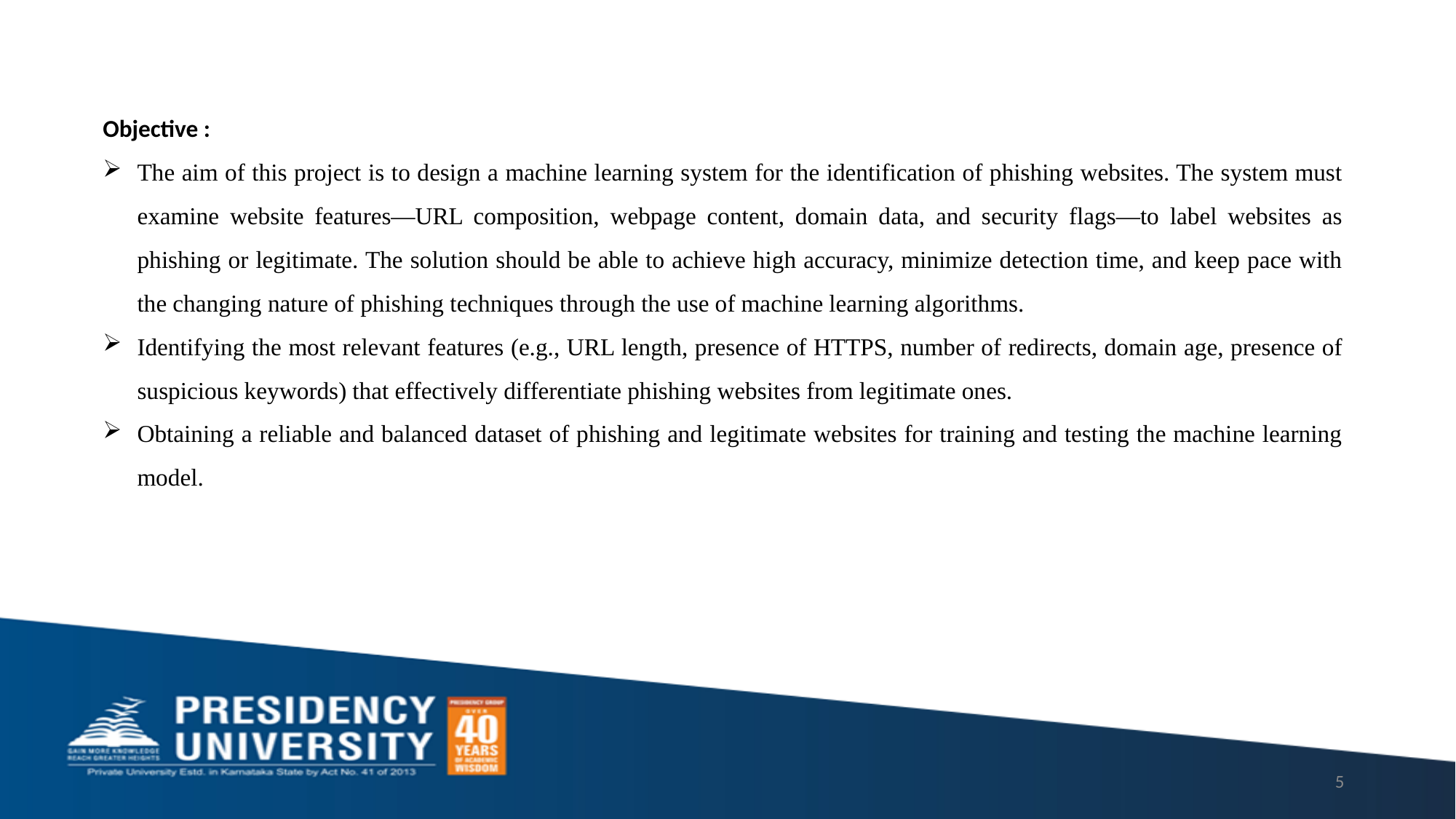

Objective :
The aim of this project is to design a machine learning system for the identification of phishing websites. The system must examine website features—URL composition, webpage content, domain data, and security flags—to label websites as phishing or legitimate. The solution should be able to achieve high accuracy, minimize detection time, and keep pace with the changing nature of phishing techniques through the use of machine learning algorithms.
Identifying the most relevant features (e.g., URL length, presence of HTTPS, number of redirects, domain age, presence of suspicious keywords) that effectively differentiate phishing websites from legitimate ones.
Obtaining a reliable and balanced dataset of phishing and legitimate websites for training and testing the machine learning model.

5